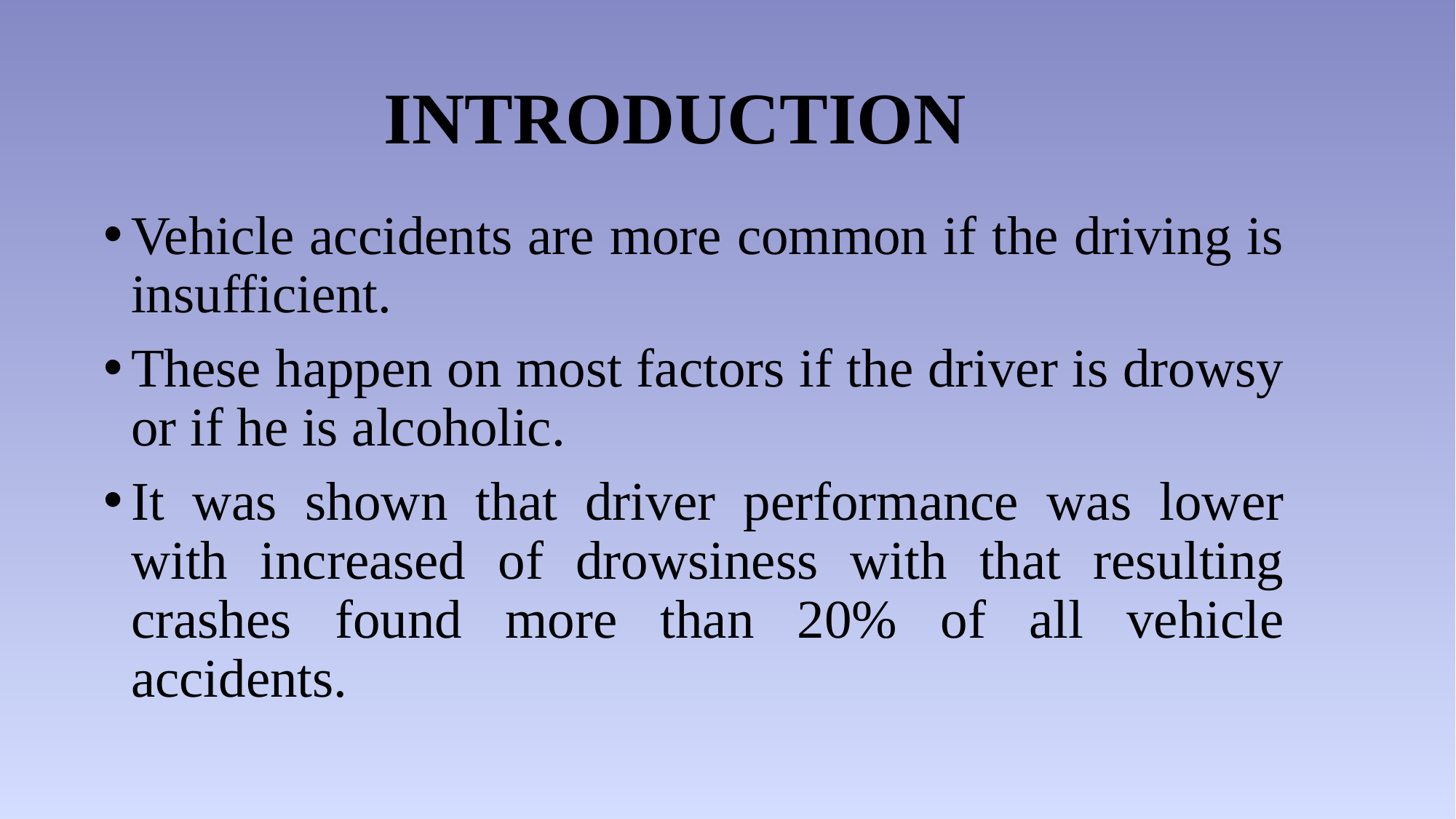

# INTRODUCTION
Vehicle accidents are more common if the driving is insufficient.
These happen on most factors if the driver is drowsy or if he is alcoholic.
It was shown that driver performance was lower with increased of drowsiness with that resulting crashes found more than 20% of all vehicle accidents.